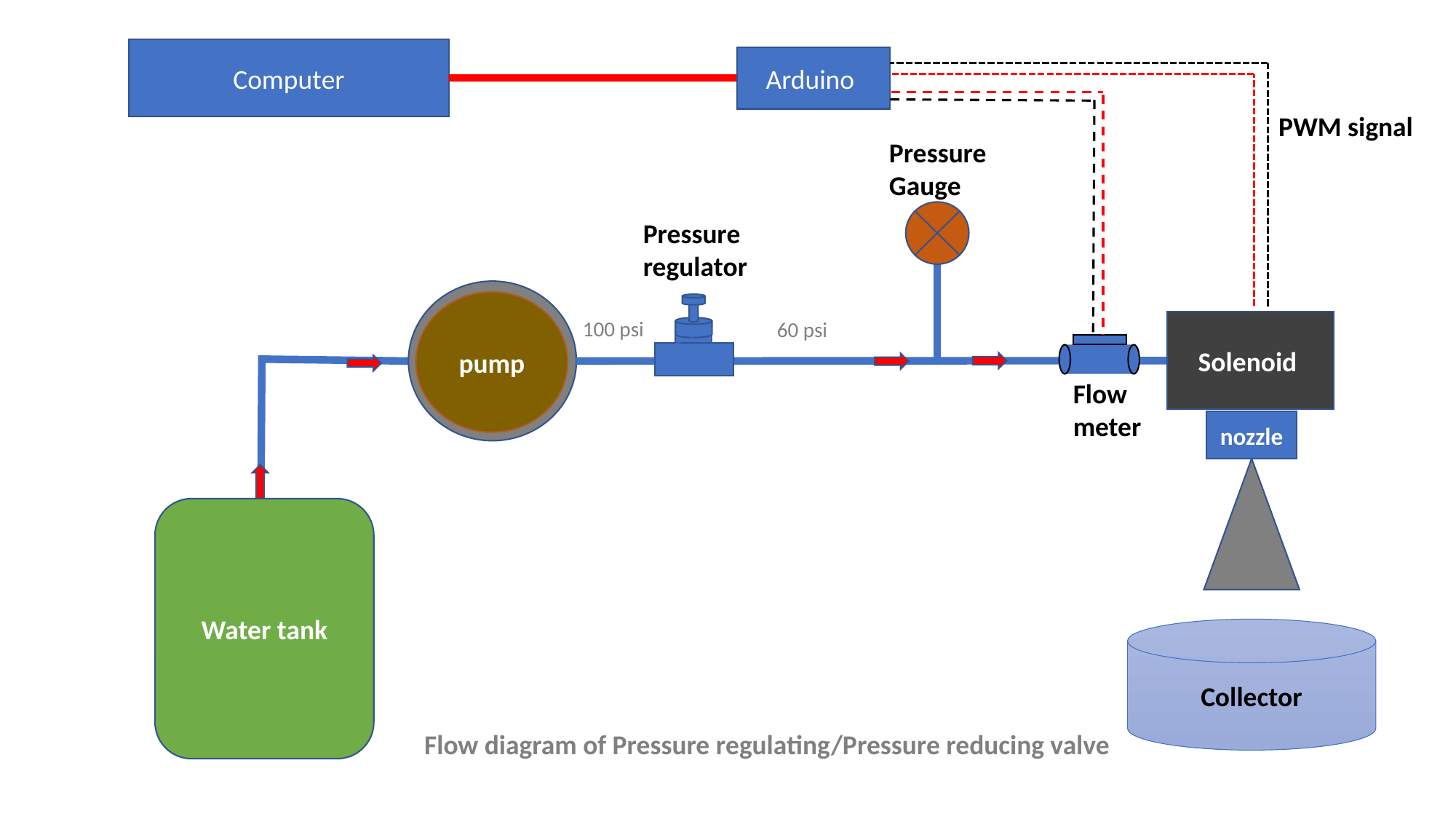

Computer
Arduino
PWM signal
Pressure
Gauge

Pressure
regulator

pump

100 psi
60 psi
Solenoid

Flow
meter
nozzle

Water tank
Collector
Flow diagram of Pressure regulating/Pressure reducing valve